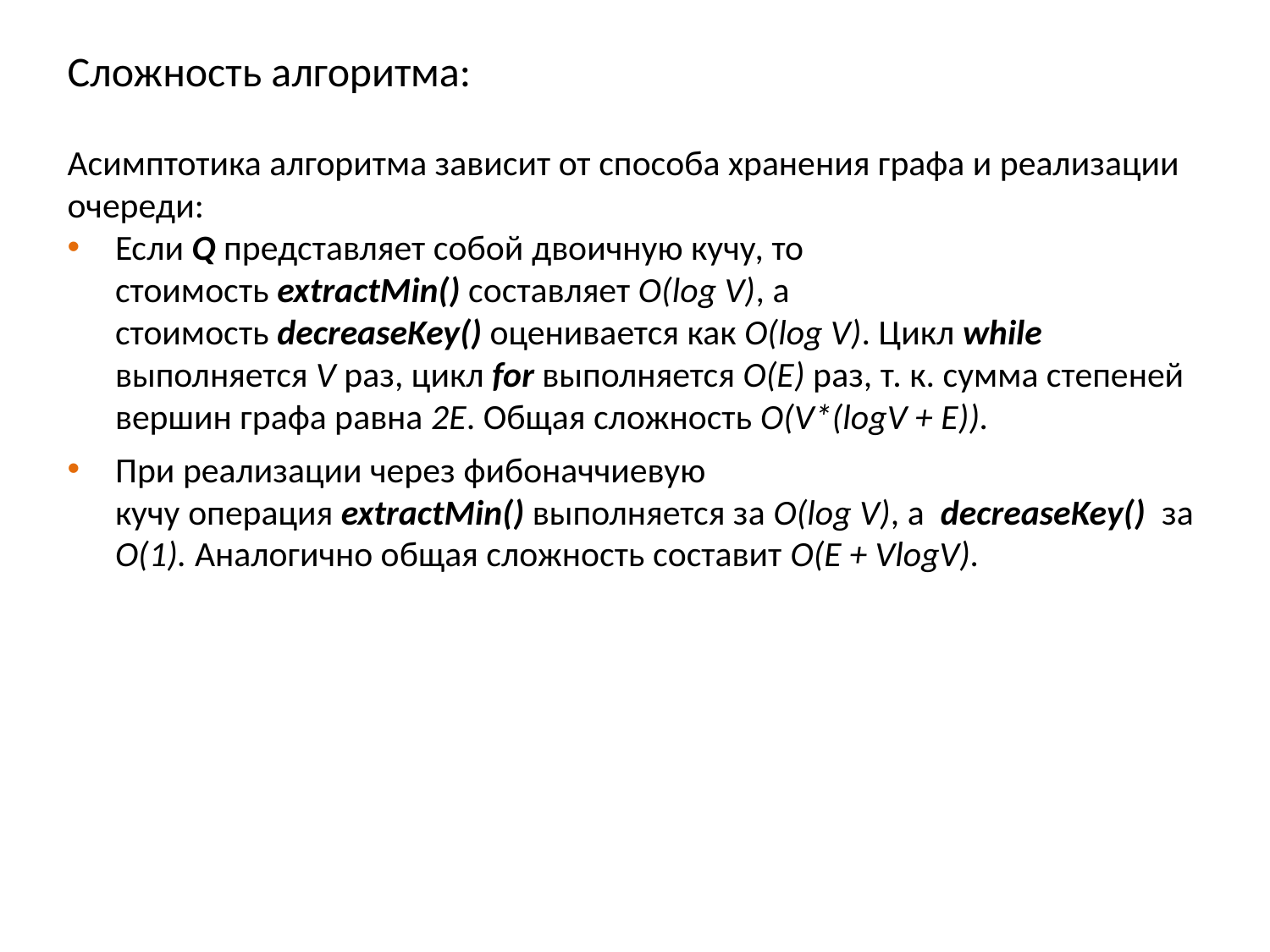

Сложность алгоритма:
Асимптотика алгоритма зависит от способа хранения графа и реализации очереди:
Если Q представляет собой двоичную кучу, то стоимость extractMin() составляет O(log V), а стоимость decreaseKey() оценивается как O(log V). Цикл while выполняется V раз, цикл for выполняется О(E) раз, т. к. сумма степеней вершин графа равна 2E. Общая сложность O(V*(logV + E)).

При реализации через фибоначчиевую кучу операция extractMin() выполняется за O(log V), а  decreaseKey()  за O(1). Аналогично общая сложность составит O(E + VlogV).